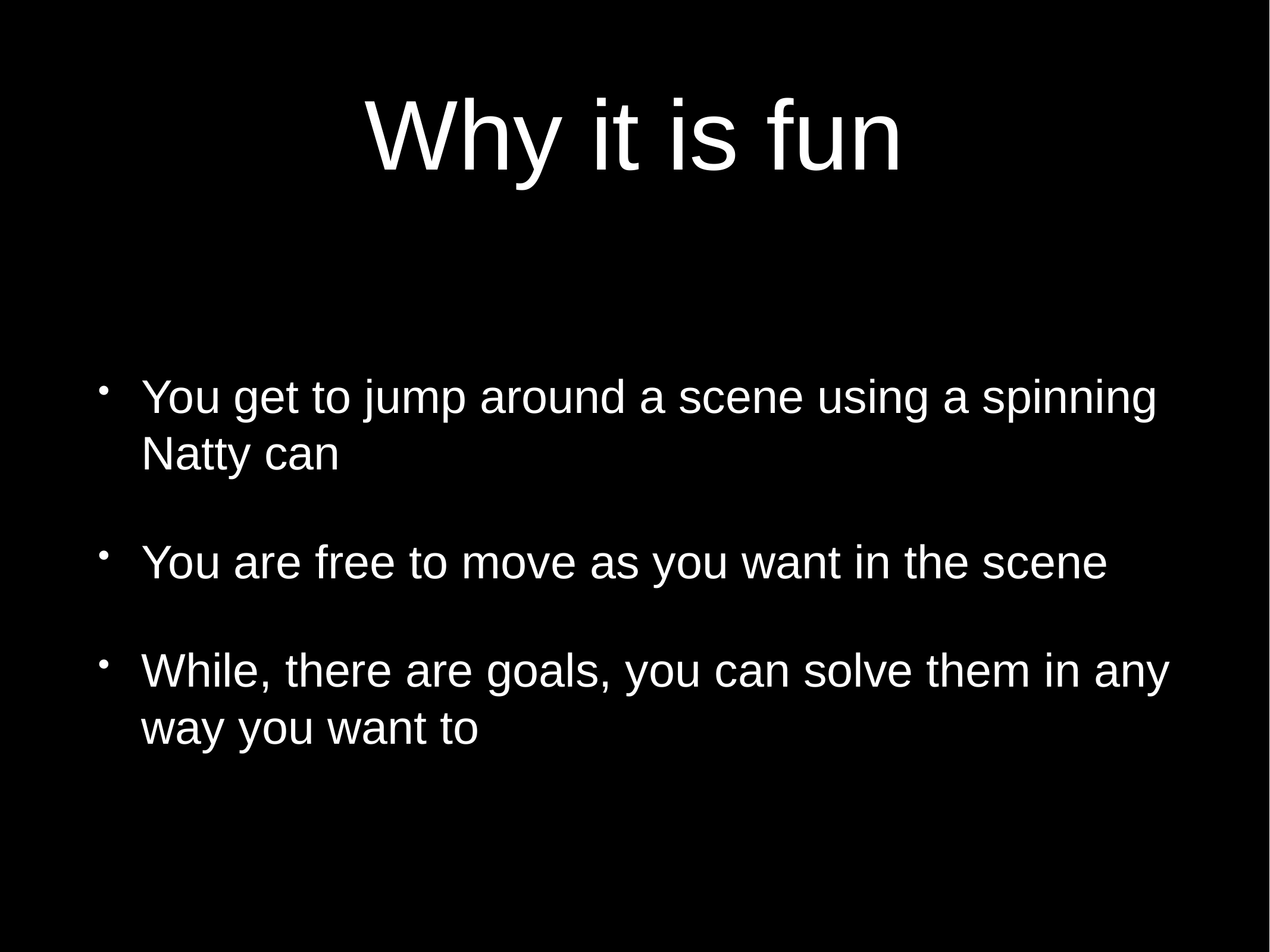

# Why it is fun
You get to jump around a scene using a spinning Natty can
You are free to move as you want in the scene
While, there are goals, you can solve them in any way you want to